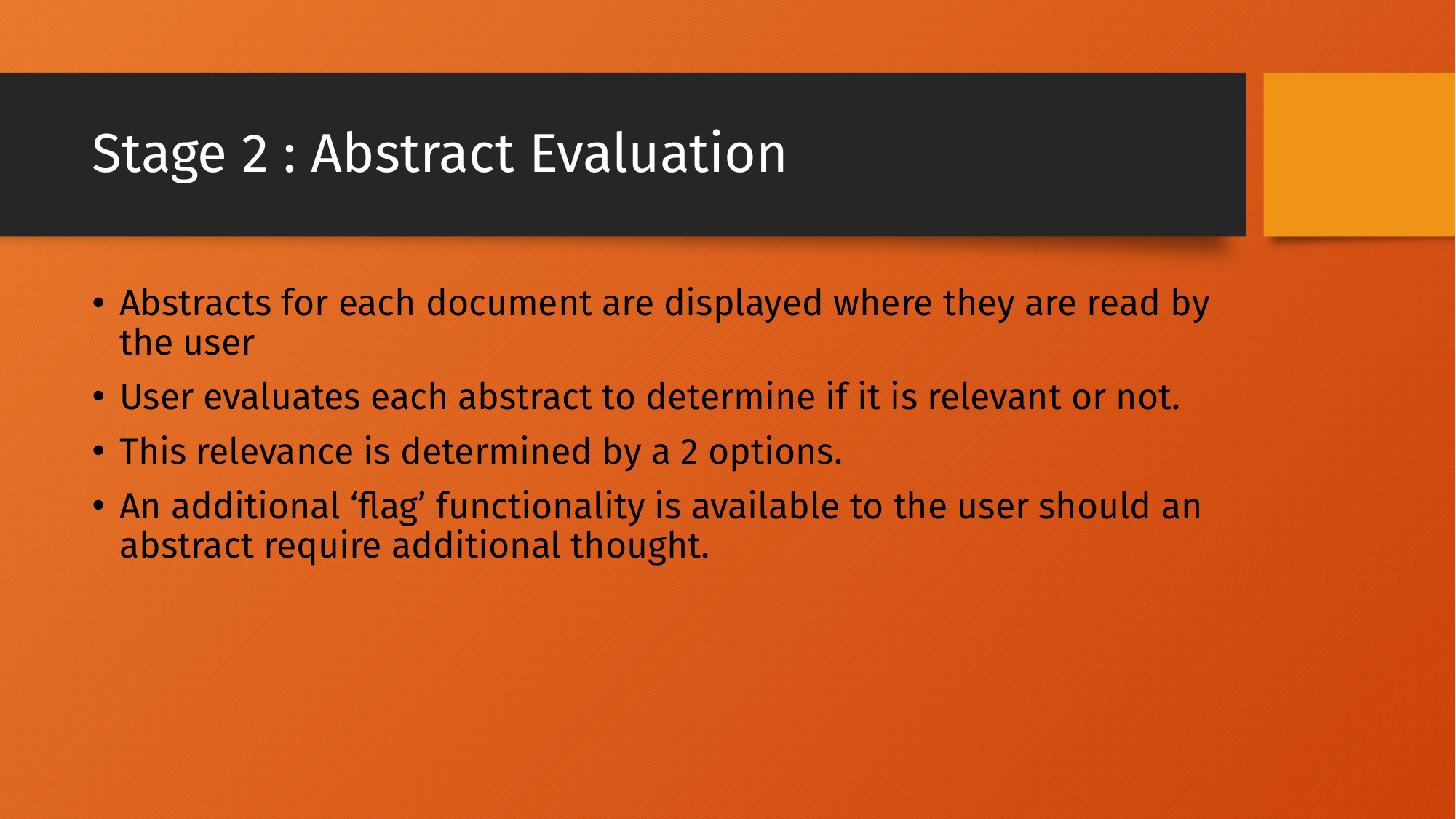

# Stage 2 : Abstract Evaluation
Abstracts for each document are displayed where they are read by the user
User evaluates each abstract to determine if it is relevant or not.
This relevance is determined by a 2 options.
An additional ‘flag’ functionality is available to the user should an abstract require additional thought.